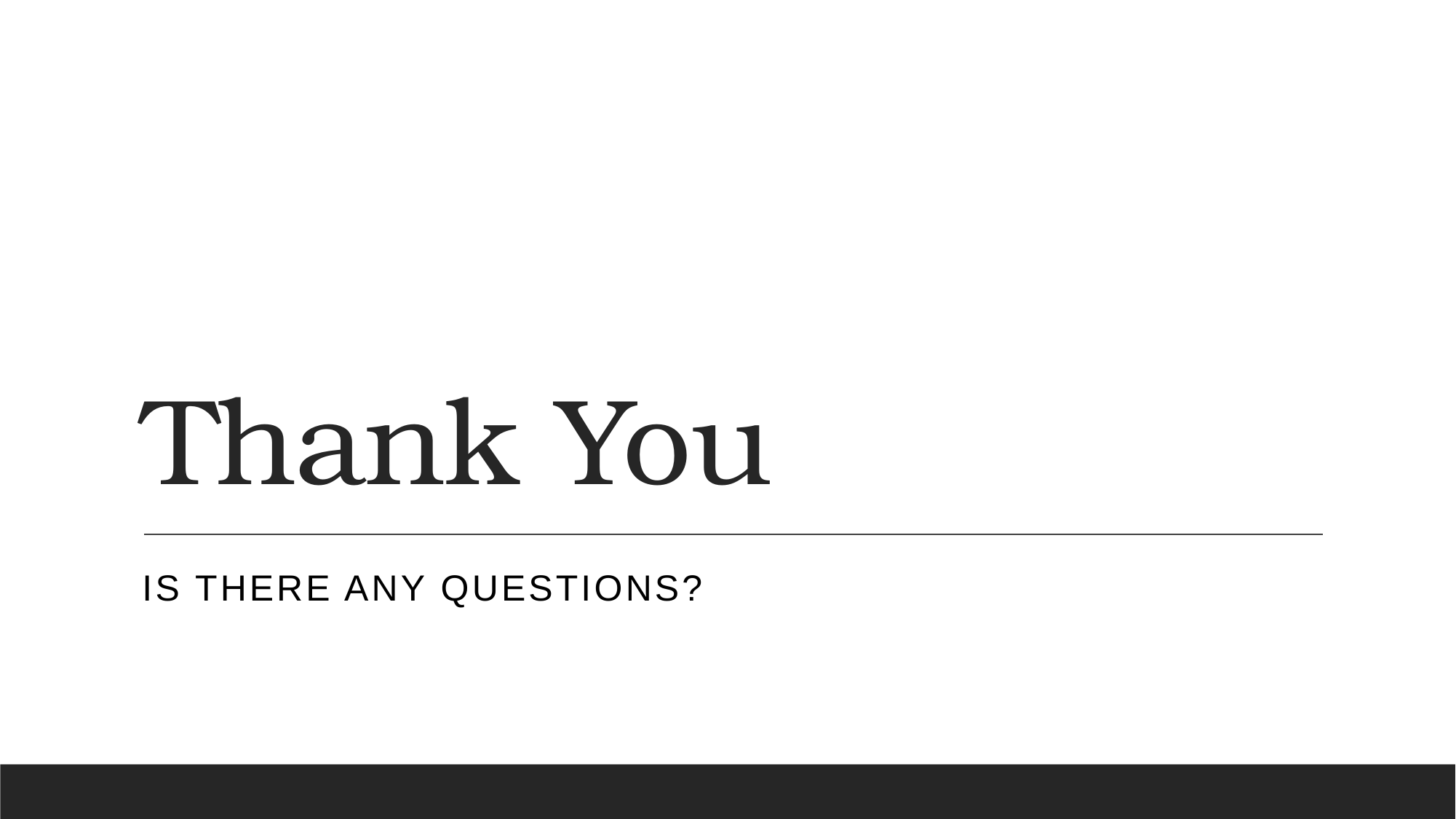

# Thank You
Is there any questions?